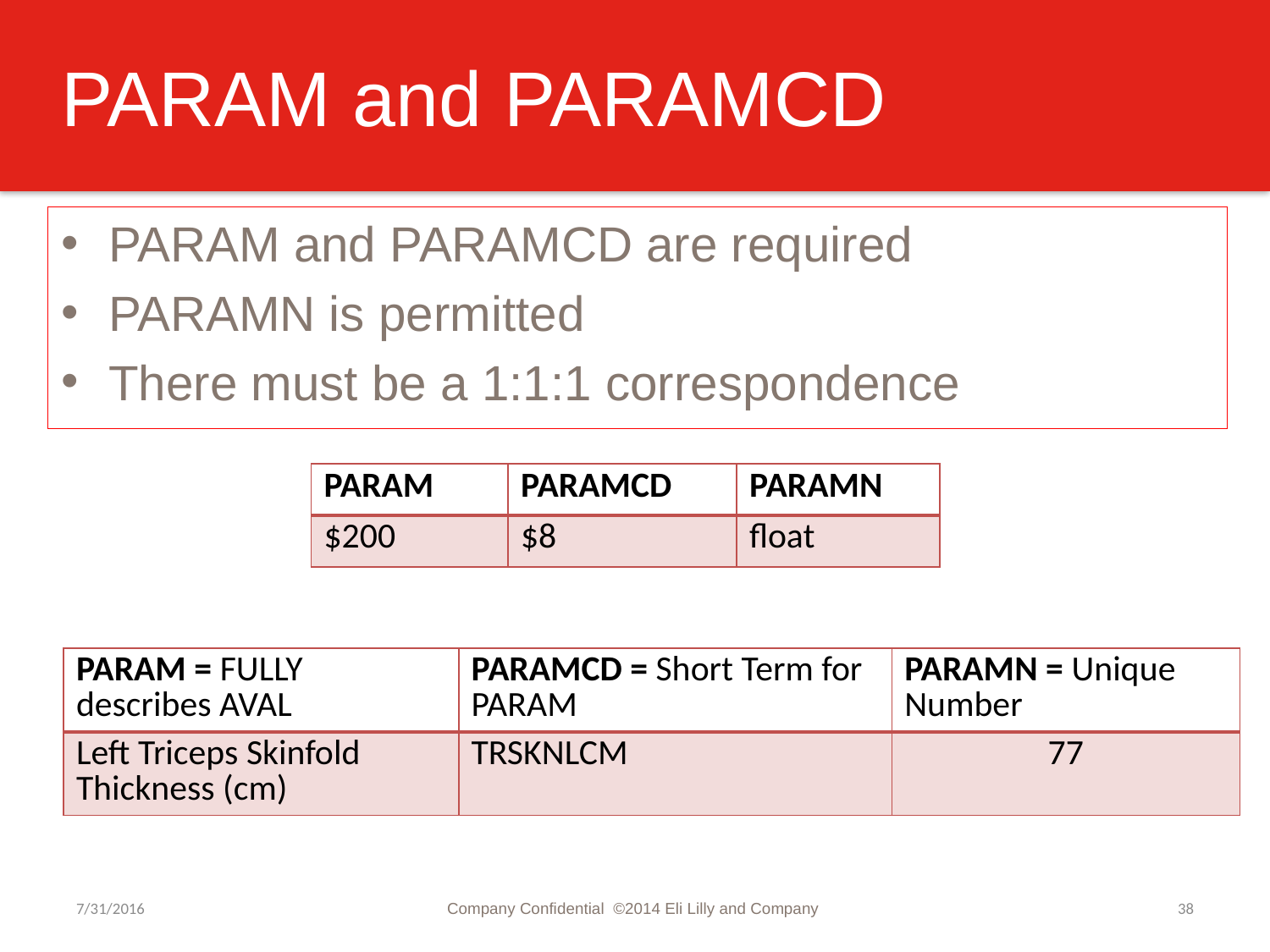

# PARAM and PARAMCD
PARAM and PARAMCD are required
PARAMN is permitted
There must be a 1:1:1 correspondence

| PARAM | PARAMCD | PARAMN |
| --- | --- | --- |
| $200 | $8 | float |
| PARAM = FULLY describes AVAL | PARAMCD = Short Term for PARAM | PARAMN = Unique Number |
| --- | --- | --- |
| Left Triceps Skinfold Thickness (cm) | TRSKNLCM | 77 |
7/31/2016
Company Confidential  ©2014 Eli Lilly and Company
38